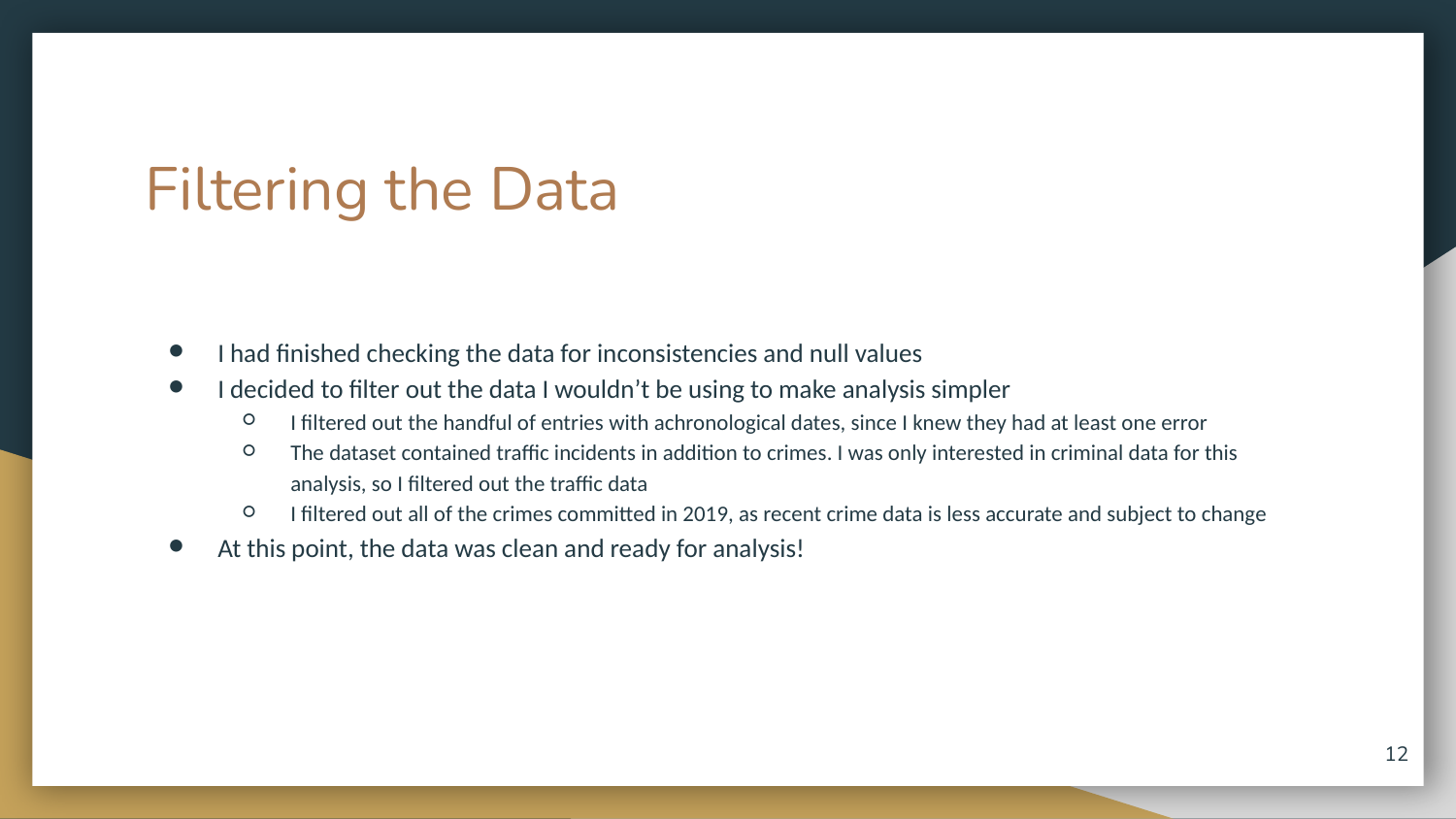

# Filtering the Data
I had finished checking the data for inconsistencies and null values
I decided to filter out the data I wouldn’t be using to make analysis simpler
I filtered out the handful of entries with achronological dates, since I knew they had at least one error
The dataset contained traffic incidents in addition to crimes. I was only interested in criminal data for this analysis, so I filtered out the traffic data
I filtered out all of the crimes committed in 2019, as recent crime data is less accurate and subject to change
At this point, the data was clean and ready for analysis!
12